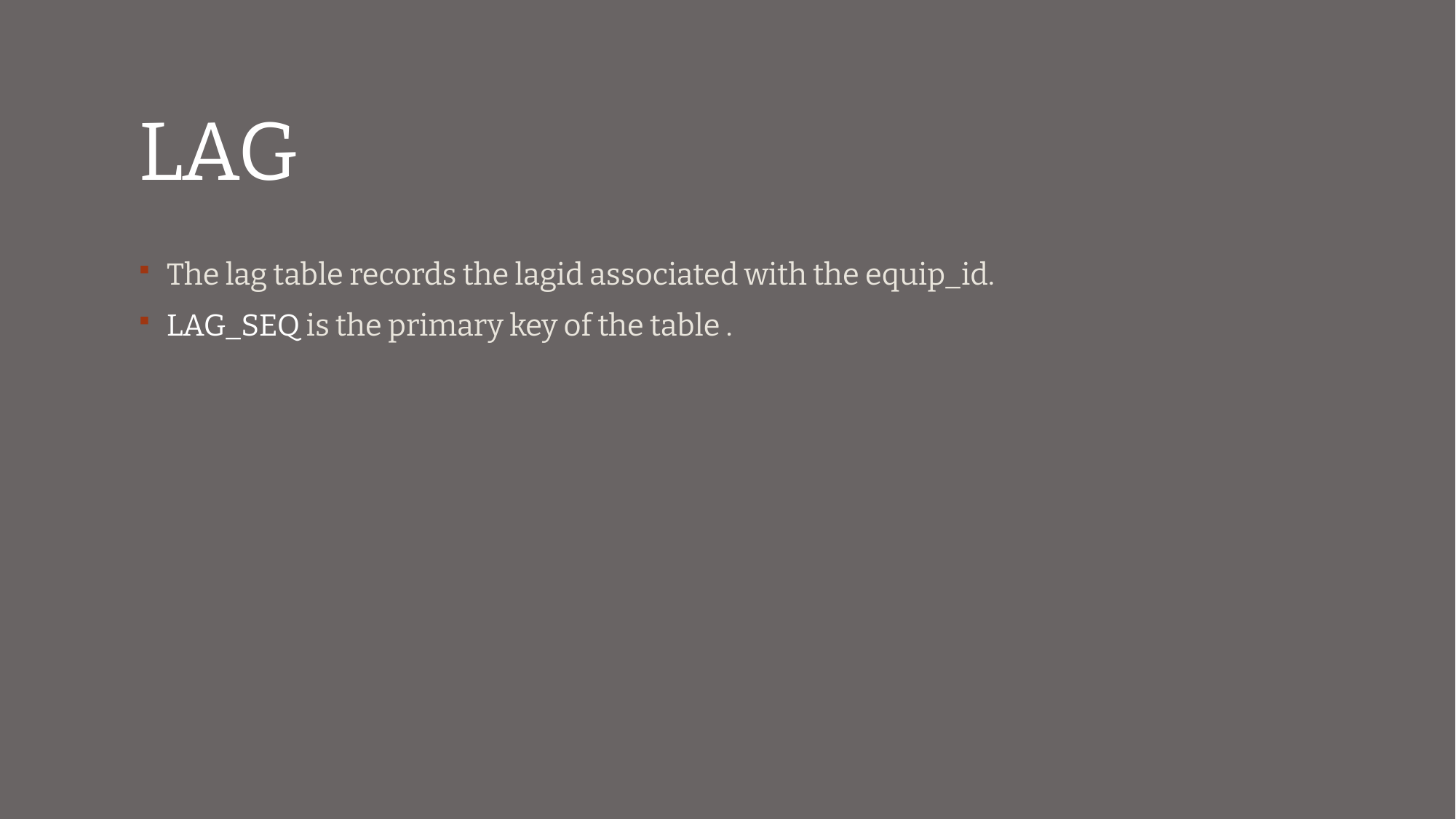

# LAG
 The lag table records the lagid associated with the equip_id.
 LAG_SEQ is the primary key of the table .